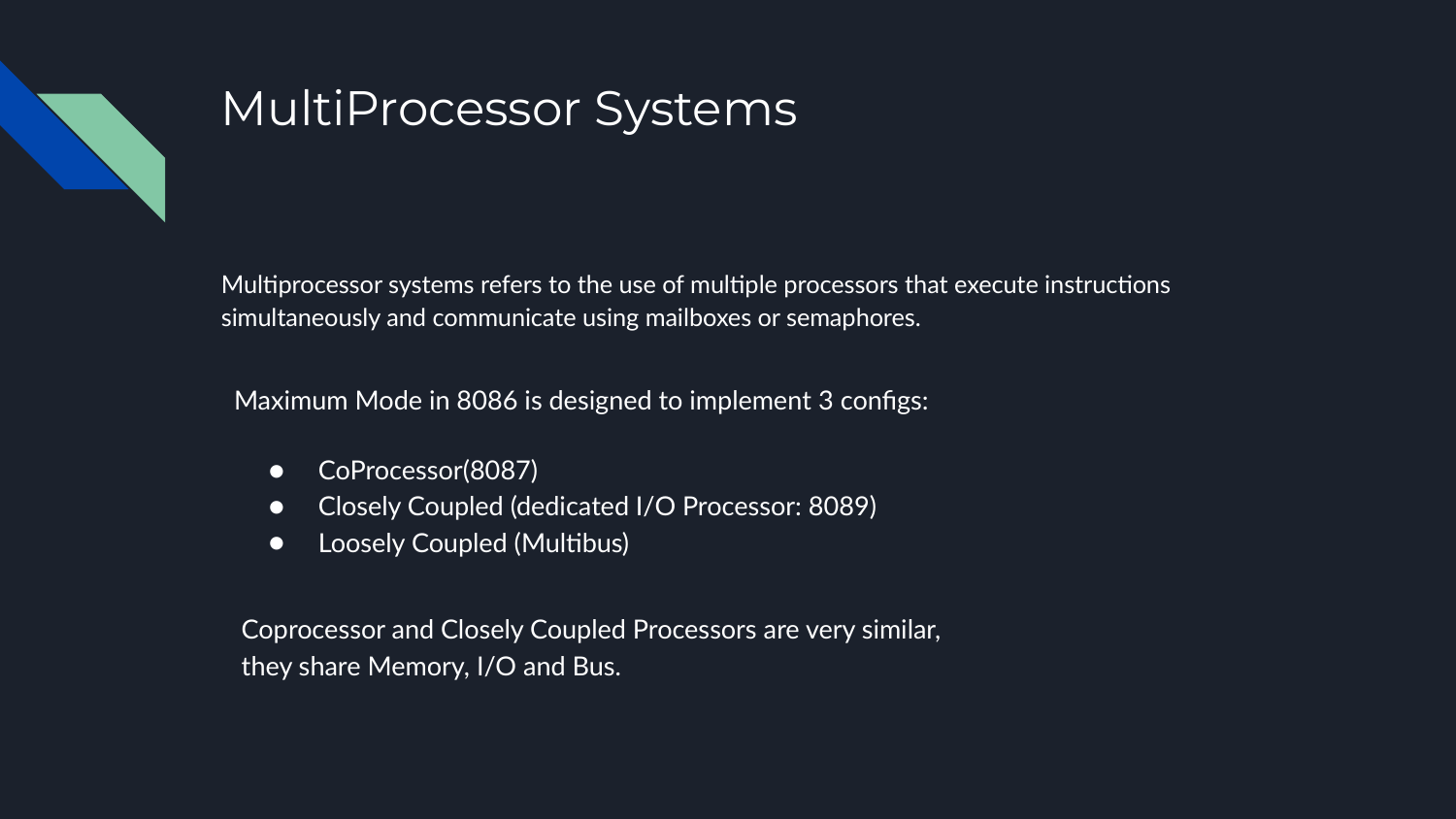

# MultiProcessor Systems
Multiprocessor systems refers to the use of multiple processors that execute instructions simultaneously and communicate using mailboxes or semaphores.
Maximum Mode in 8086 is designed to implement 3 configs:
CoProcessor(8087)
Closely Coupled (dedicated I/O Processor: 8089)
Loosely Coupled (Multibus)
Coprocessor and Closely Coupled Processors are very similar,
they share Memory, I/O and Bus.